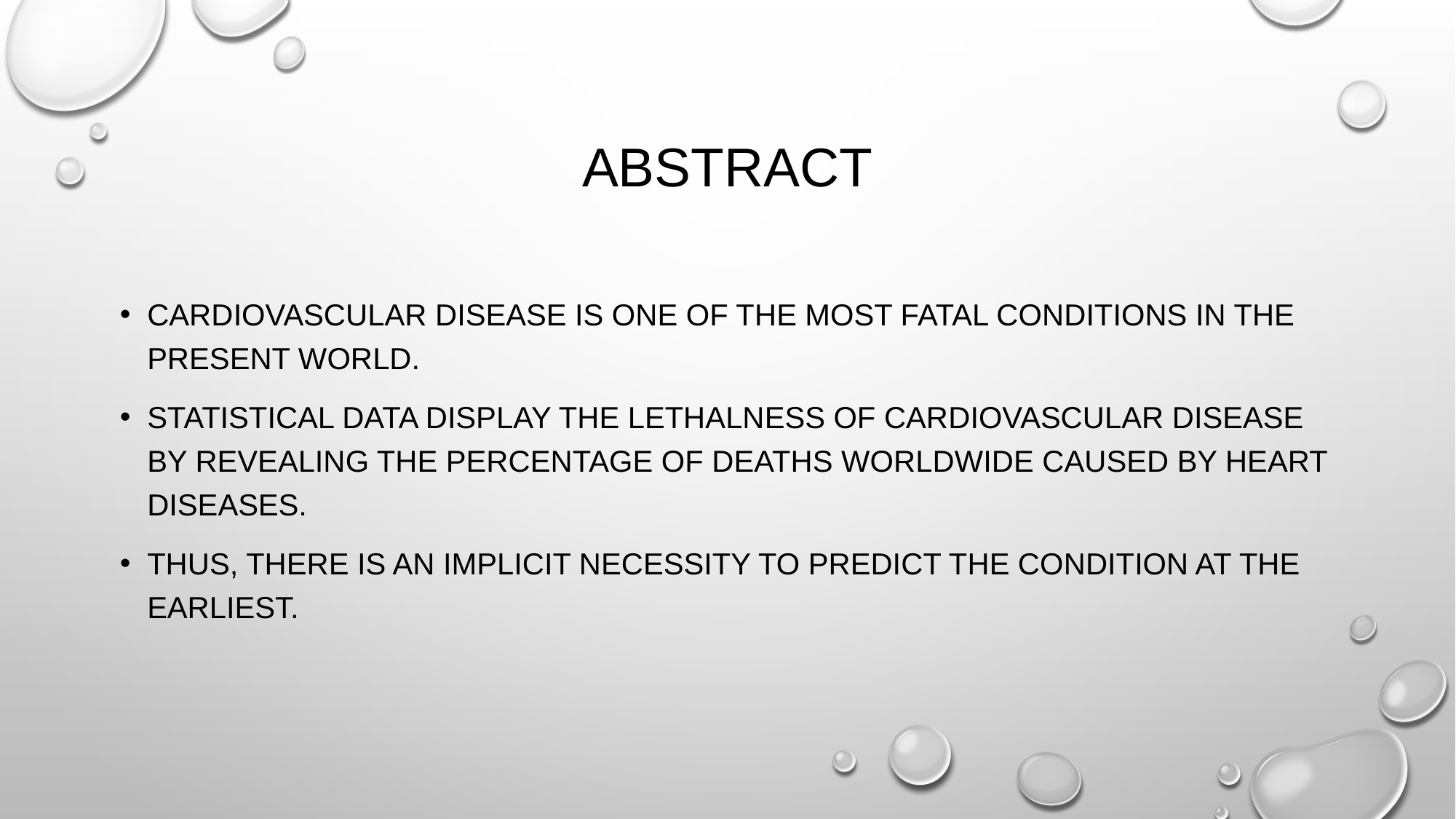

# ABSTRACT
Cardiovascular disease is one of the most fatal conditions in the present world.
Statistical data display the lethalness of Cardiovascular disease by revealing the percentage of deaths worldwide caused by heart diseases.
Thus, there is an implicit necessity to predict the condition at the earliest.